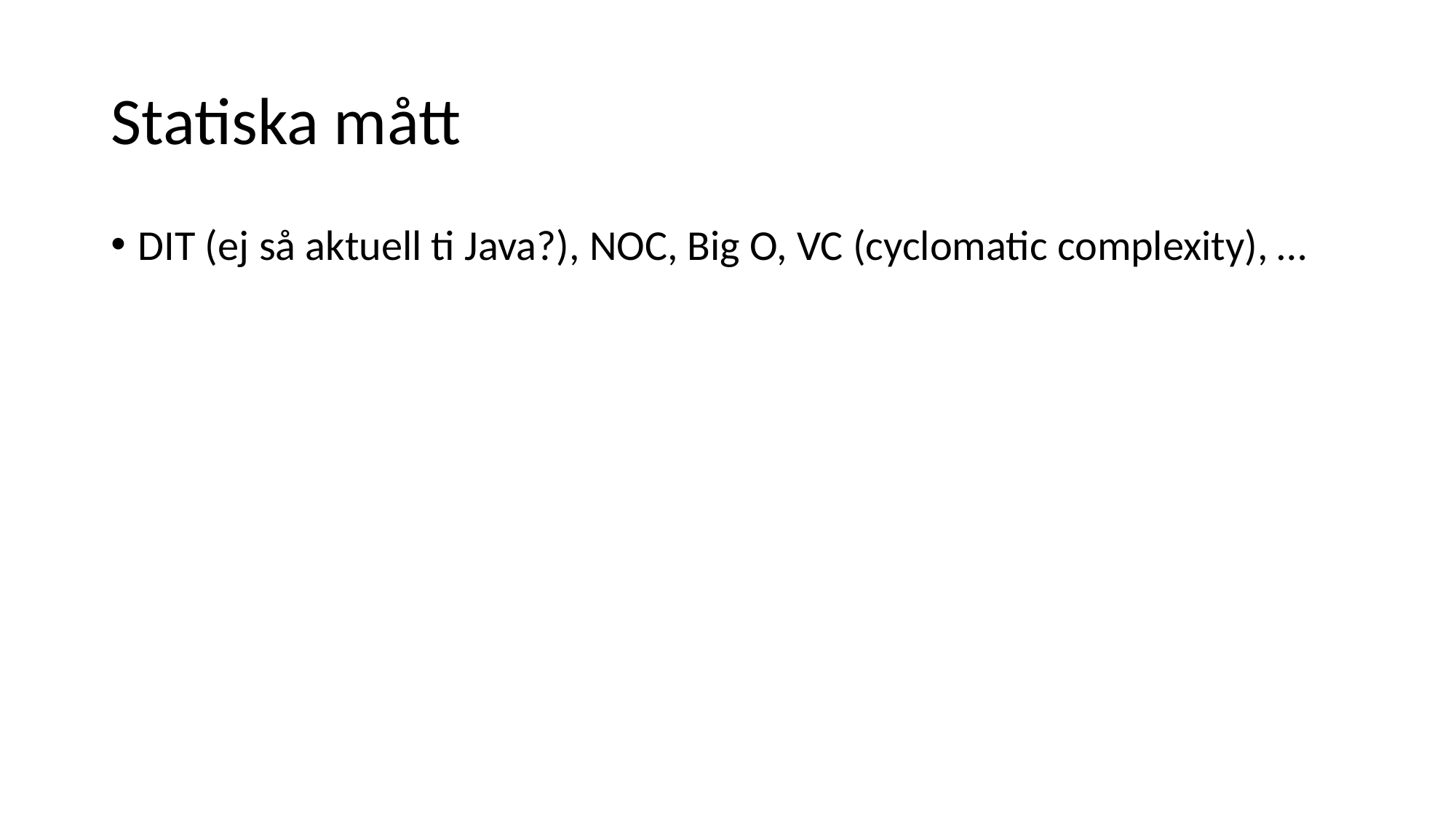

# Statiska mått
DIT (ej så aktuell ti Java?), NOC, Big O, VC (cyclomatic complexity), …